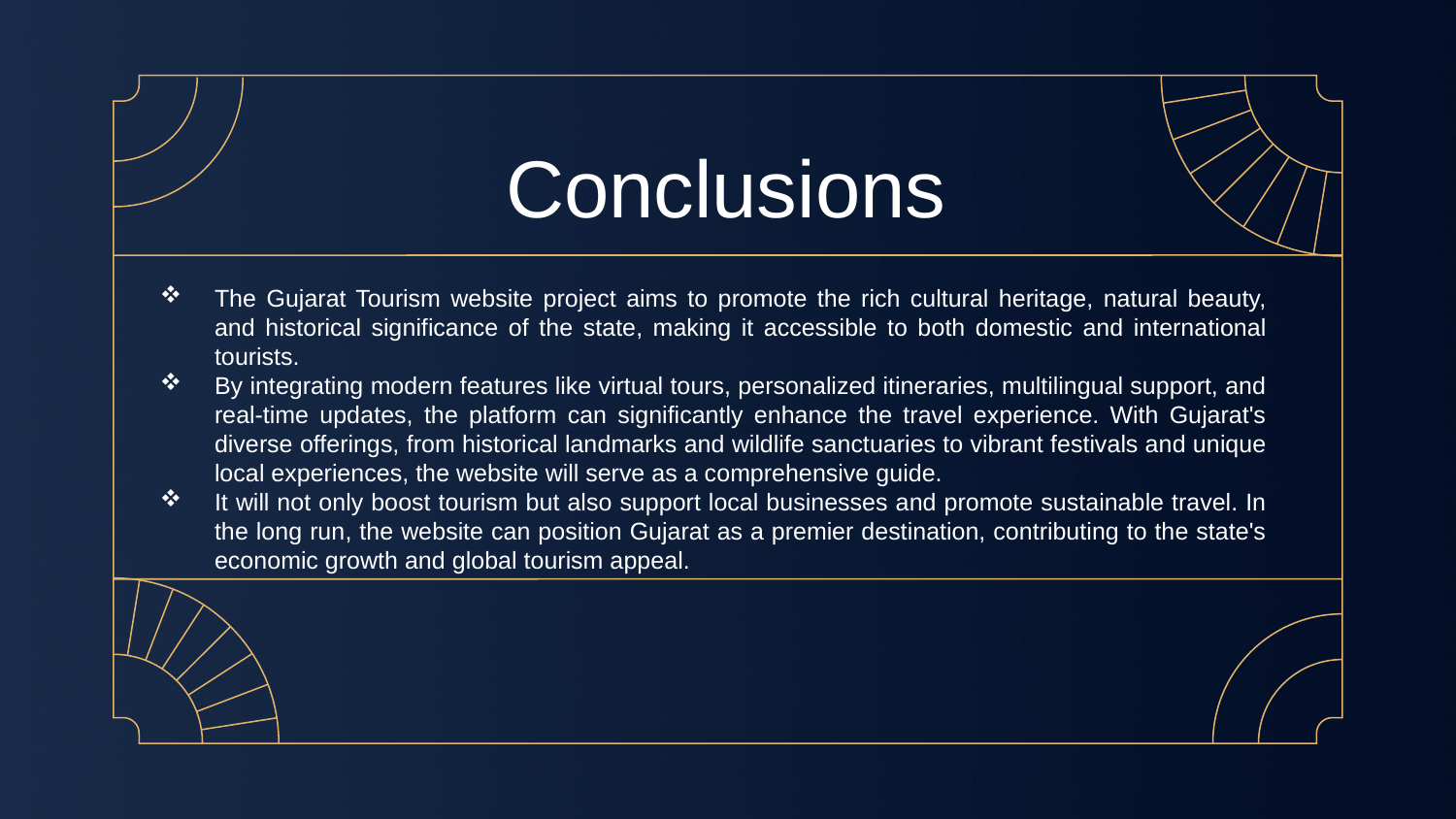

# Conclusions

The Gujarat Tourism website project aims to promote the rich cultural heritage, natural beauty, and historical significance of the state, making it accessible to both domestic and international tourists.
By integrating modern features like virtual tours, personalized itineraries, multilingual support, and real-time updates, the platform can significantly enhance the travel experience. With Gujarat's diverse offerings, from historical landmarks and wildlife sanctuaries to vibrant festivals and unique local experiences, the website will serve as a comprehensive guide.
It will not only boost tourism but also support local businesses and promote sustainable travel. In the long run, the website can position Gujarat as a premier destination, contributing to the state's economic growth and global tourism appeal.